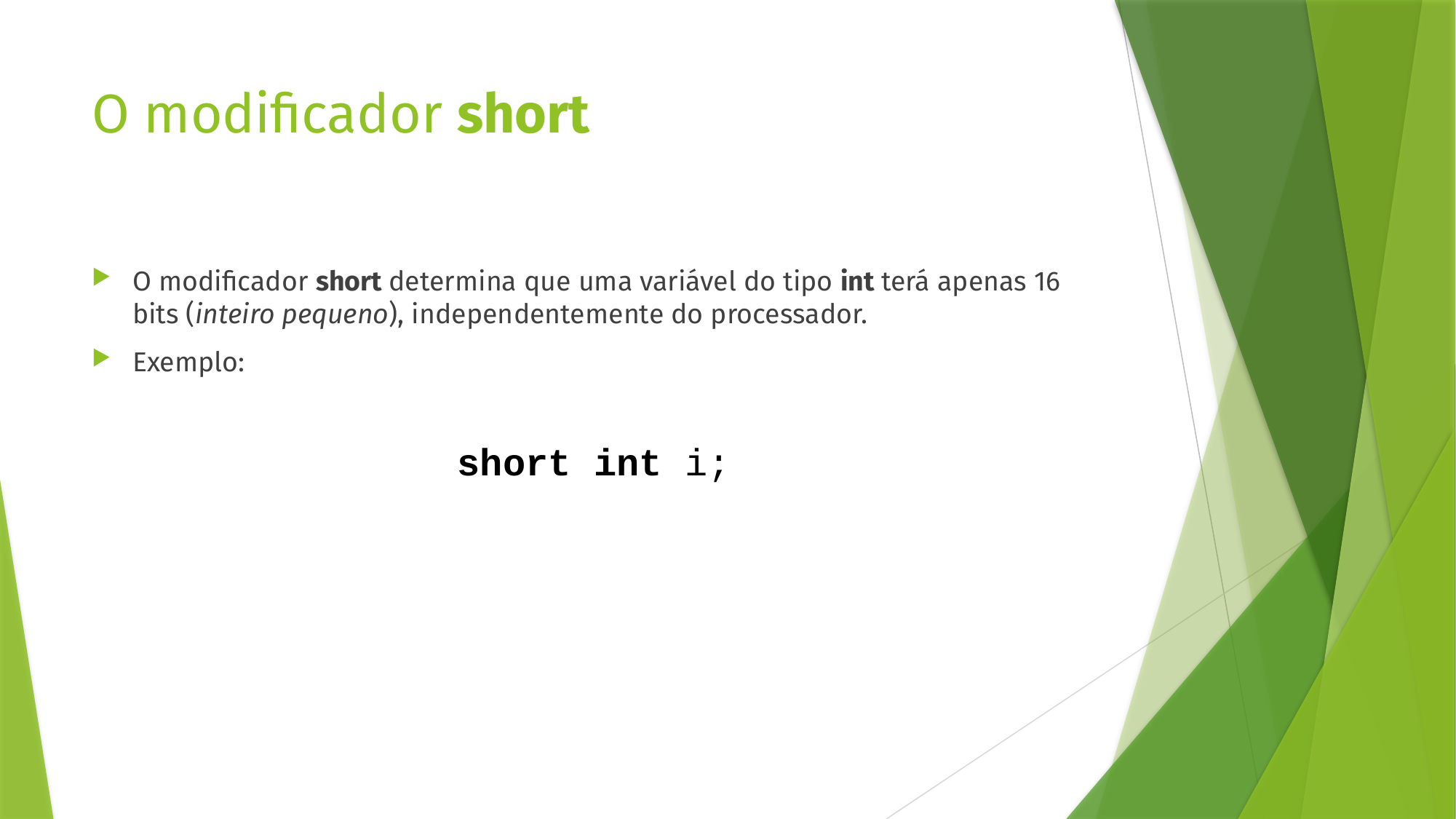

# O modificador short
O modificador short determina que uma variável do tipo int terá apenas 16 bits (inteiro pequeno), independentemente do processador.
Exemplo:
short int i;